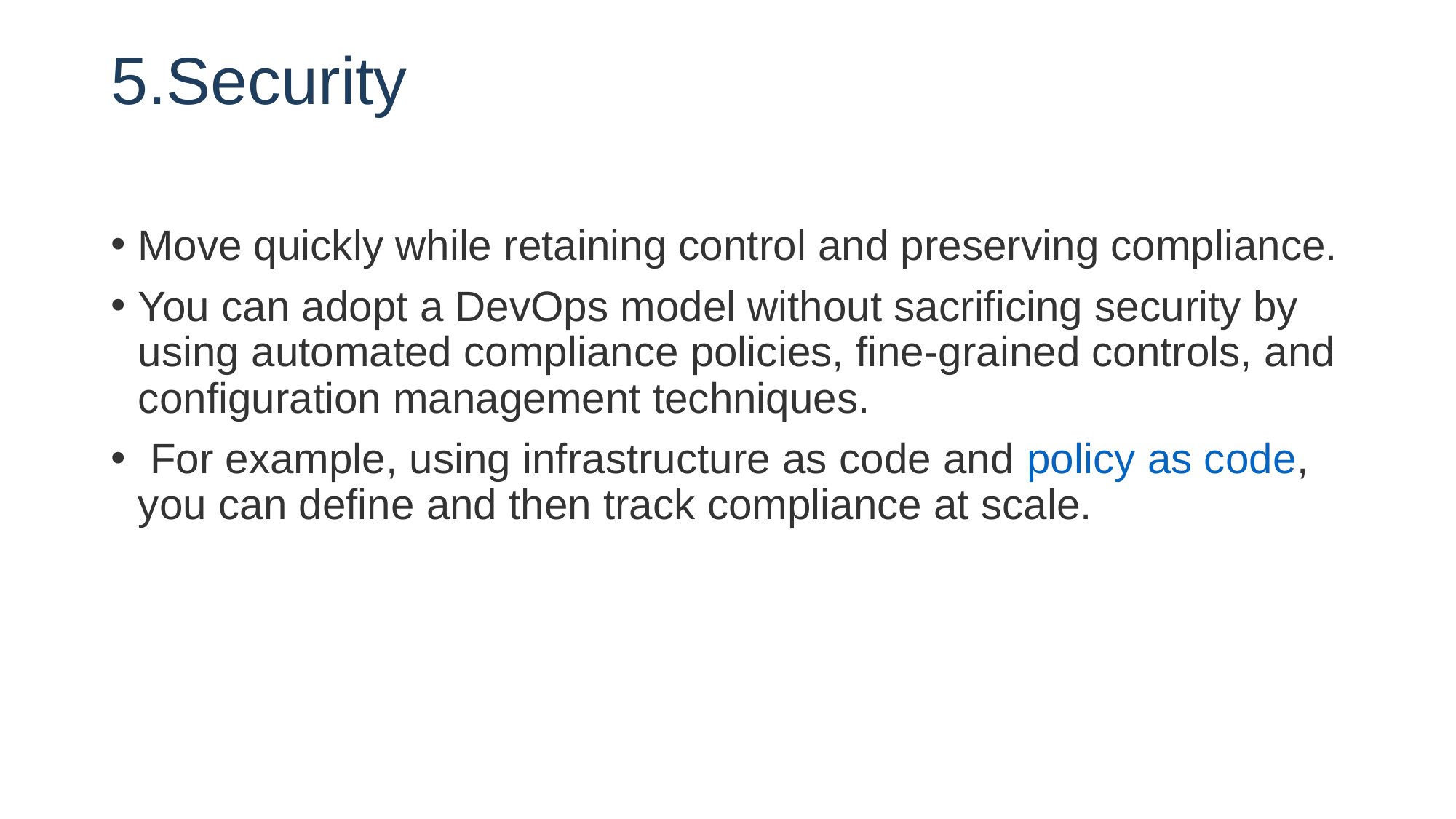

# 5.Security
Move quickly while retaining control and preserving compliance.
You can adopt a DevOps model without sacrificing security by using automated compliance policies, fine-grained controls, and configuration management techniques.
 For example, using infrastructure as code and policy as code, you can define and then track compliance at scale.